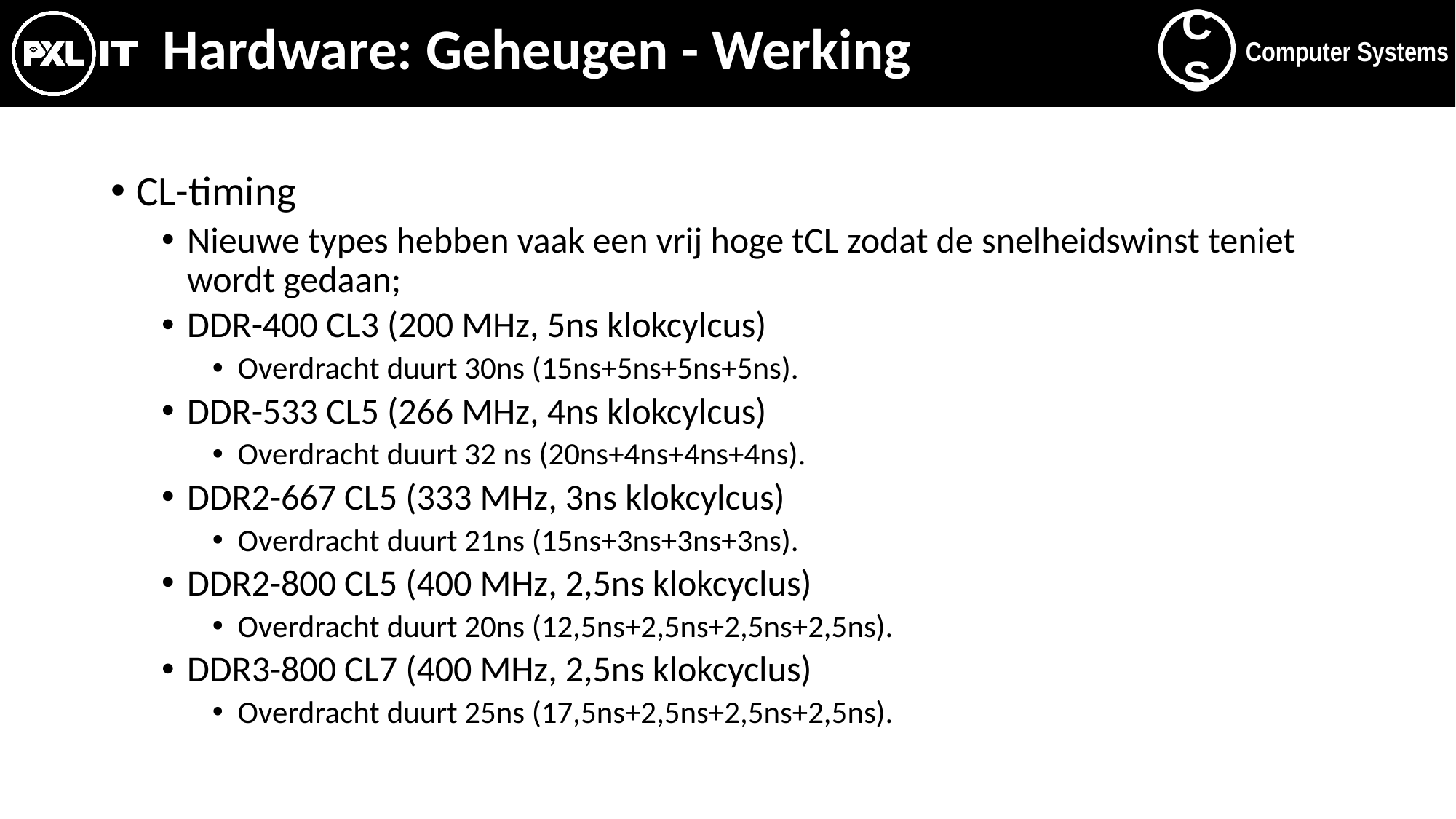

# Hardware: Geheugen - Werking
CL-timing
Nieuwe types hebben vaak een vrij hoge tCL zodat de snelheidswinst teniet wordt gedaan;
DDR-400 CL3 (200 MHz, 5ns klokcylcus)
Overdracht duurt 30ns (15ns+5ns+5ns+5ns).
DDR-533 CL5 (266 MHz, 4ns klokcylcus)
Overdracht duurt 32 ns (20ns+4ns+4ns+4ns).
DDR2-667 CL5 (333 MHz, 3ns klokcylcus)
Overdracht duurt 21ns (15ns+3ns+3ns+3ns).
DDR2-800 CL5 (400 MHz, 2,5ns klokcyclus)
Overdracht duurt 20ns (12,5ns+2,5ns+2,5ns+2,5ns).
DDR3-800 CL7 (400 MHz, 2,5ns klokcyclus)
Overdracht duurt 25ns (17,5ns+2,5ns+2,5ns+2,5ns).